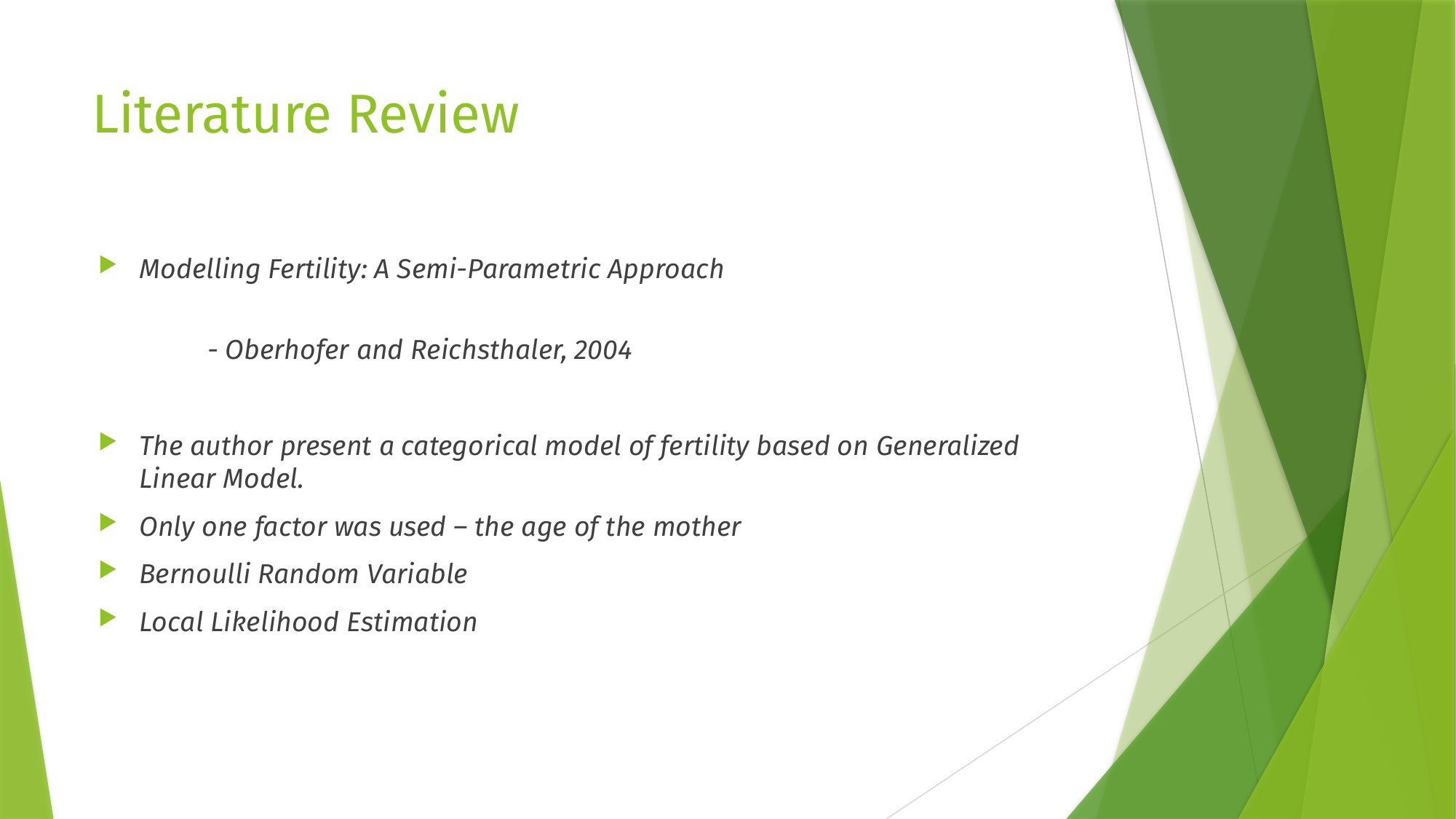

# Literature Review
Modelling Fertility: A Semi-Parametric Approach
										- Oberhofer and Reichsthaler, 2004

The author present a categorical model of fertility based on Generalized Linear Model.
Only one factor was used – the age of the mother
Bernoulli Random Variable
Local Likelihood Estimation